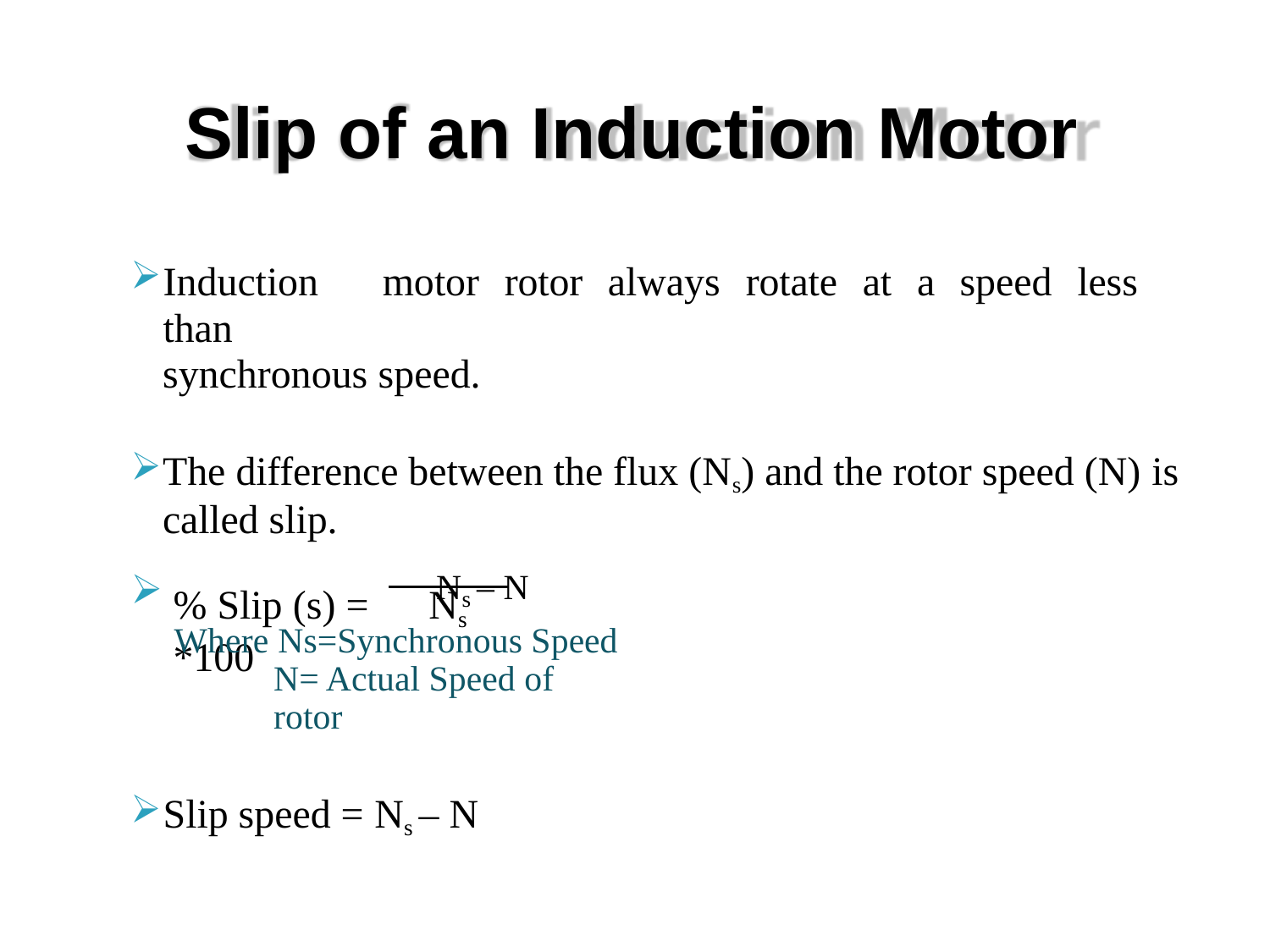

# Slip of an Induction Motor

Induction	motor	rotor	always	rotate	at	a	speed	less	than
synchronous speed.

The difference between the flux (Ns) and the rotor speed (N) is  called slip.
% Slip (s) =	Ns – N *100
Ns

Where Ns=Synchronous Speed  N= Actual Speed of rotor

Slip speed = Ns – N